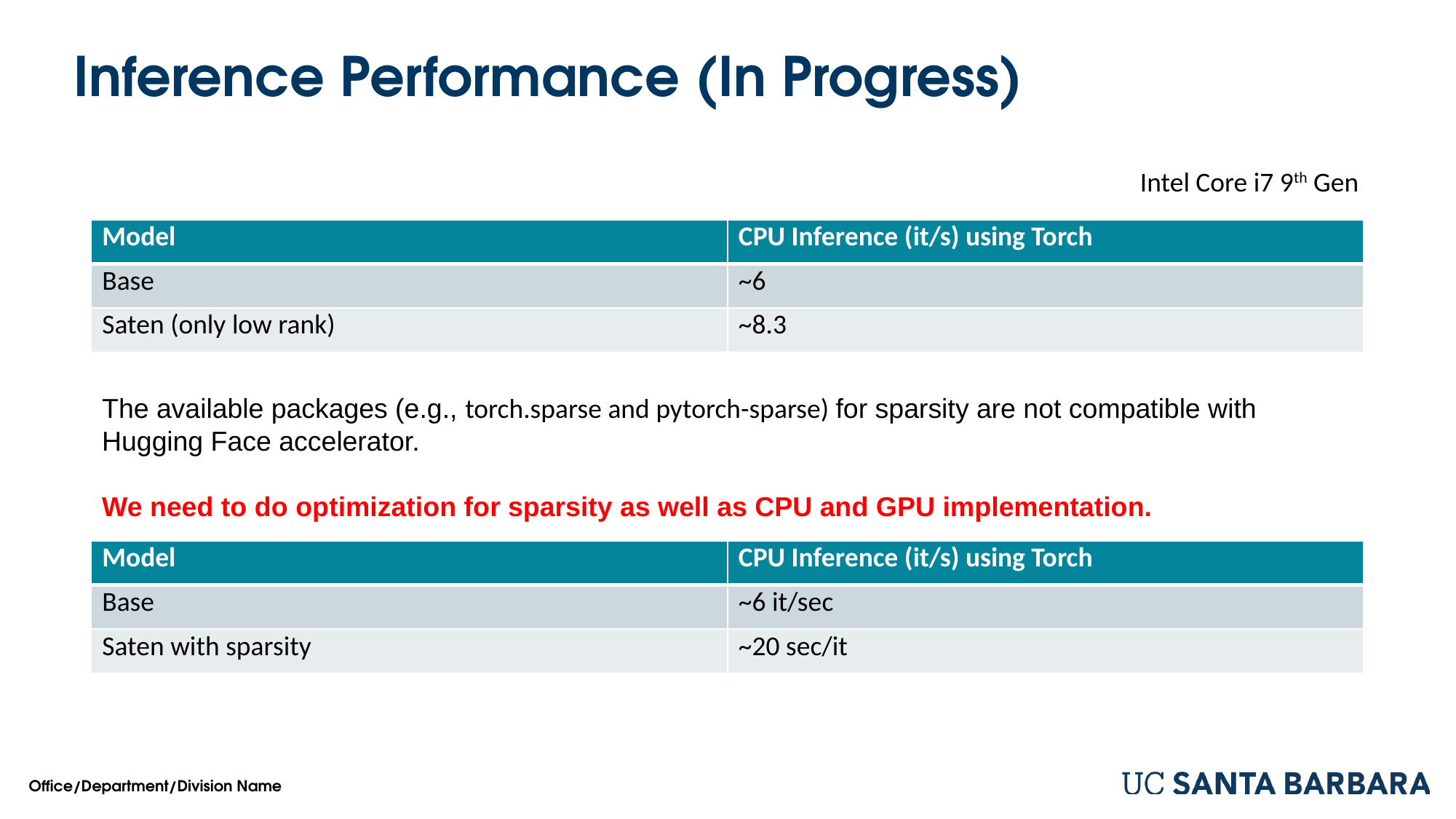

# Inference Performance (In Progress)
Intel Core i7 9th Gen
| Model | CPU Inference (it/s) using Torch |
| --- | --- |
| Base | ~6 |
| Saten (only low rank) | ~8.3 |
The available packages (e.g., torch.sparse and pytorch-sparse) for sparsity are not compatible with Hugging Face accelerator.

We need to do optimization for sparsity as well as CPU and GPU implementation.
| Model | CPU Inference (it/s) using Torch |
| --- | --- |
| Base | ~6 it/sec |
| Saten with sparsity | ~20 sec/it |